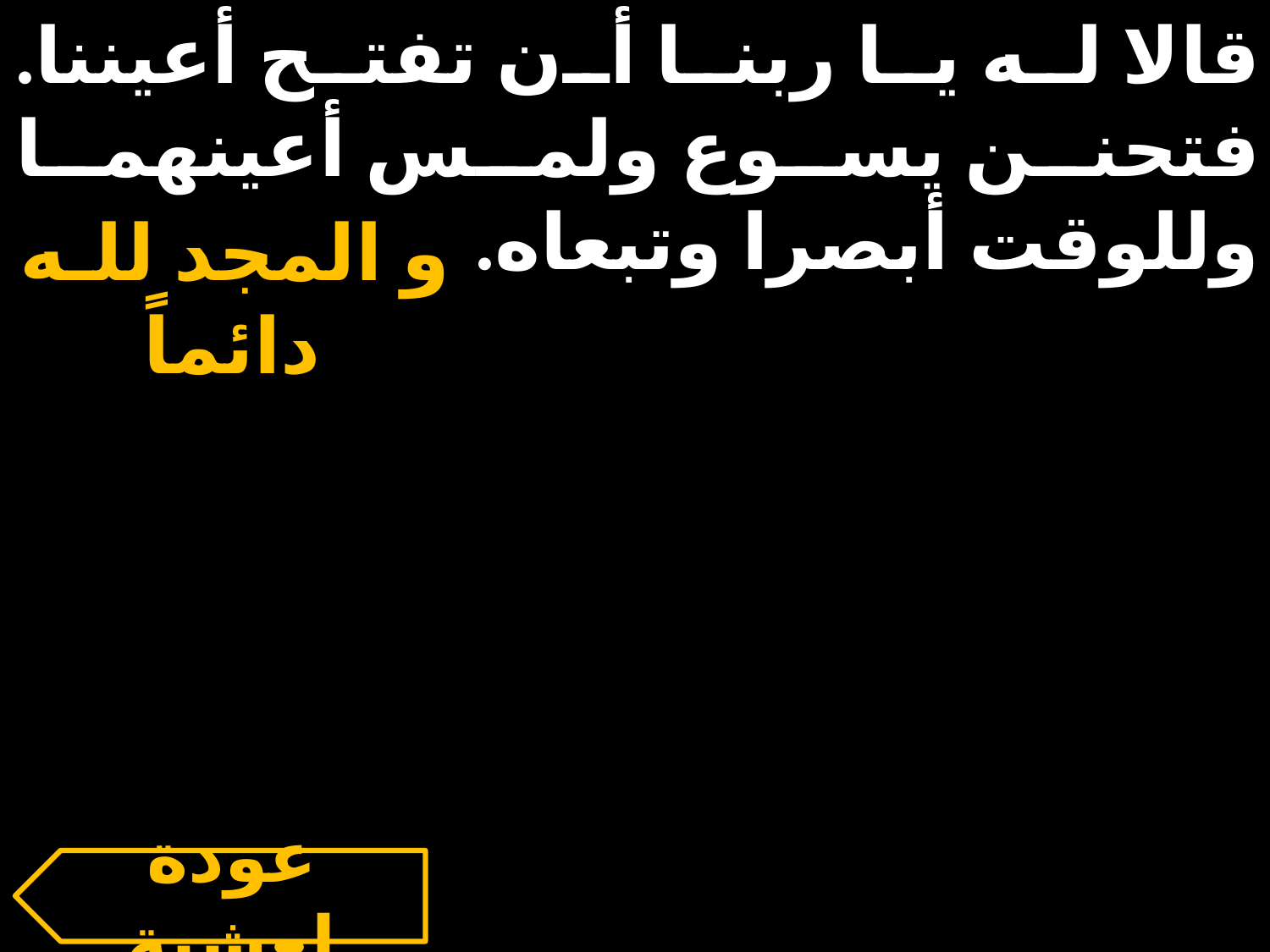

قالا له يا ربنا أن تفتح أعيننا. فتحنن يسوع ولمس أعينهما وللوقت أبصرا وتبعاه.
و المجد للـه دائماً
عودة لعشية